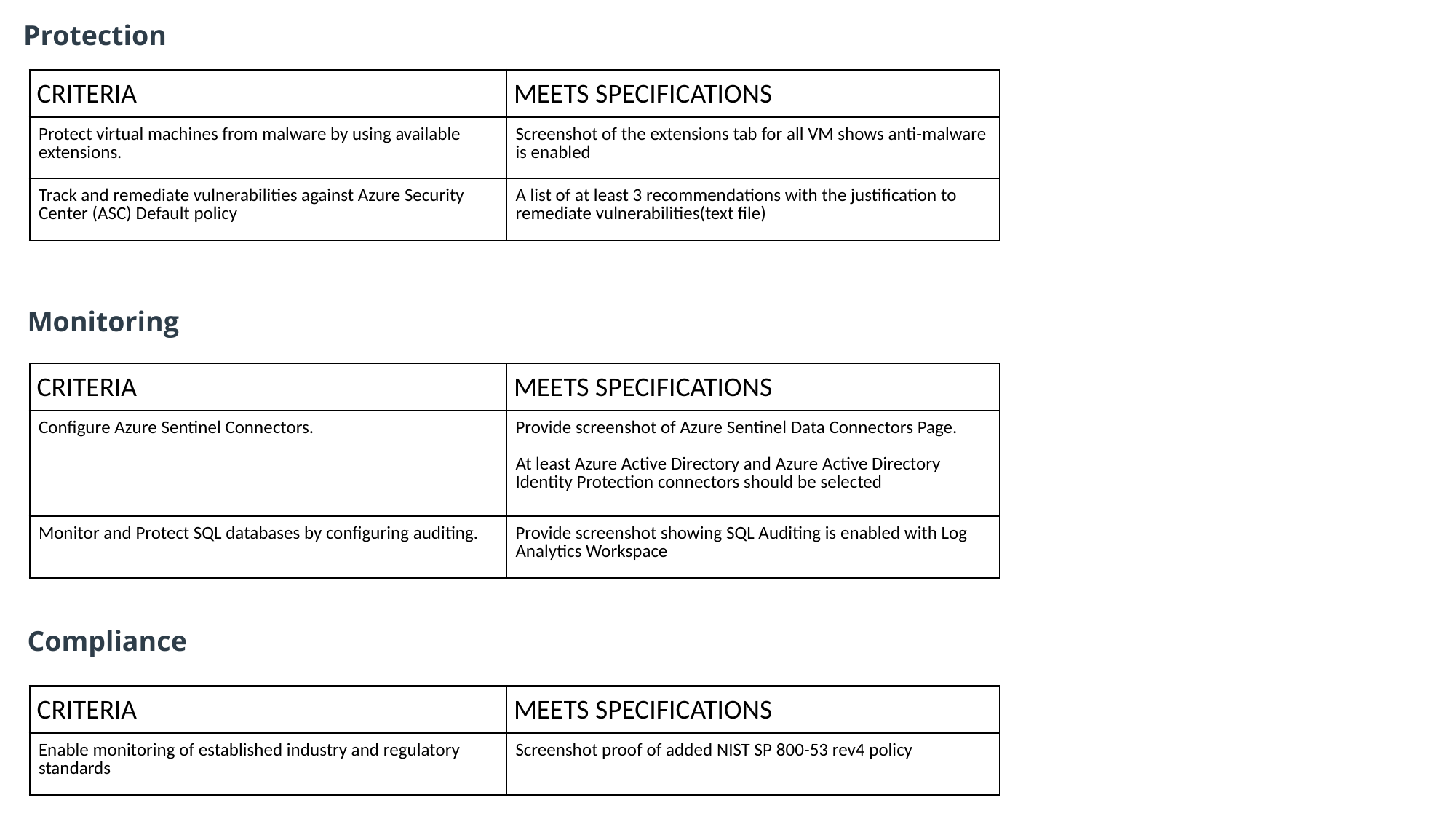

Protection
| CRITERIA | MEETS SPECIFICATIONS |
| --- | --- |
| Protect virtual machines from malware by using available extensions. | Screenshot of the extensions tab for all VM shows anti-malware is enabled |
| Track and remediate vulnerabilities against Azure Security Center (ASC) Default policy | A list of at least 3 recommendations with the justification to remediate vulnerabilities(text file) |
Monitoring
| CRITERIA | MEETS SPECIFICATIONS |
| --- | --- |
| Configure Azure Sentinel Connectors. | Provide screenshot of Azure Sentinel Data Connectors Page. At least Azure Active Directory and Azure Active Directory Identity Protection connectors should be selected |
| Monitor and Protect SQL databases by configuring auditing. | Provide screenshot showing SQL Auditing is enabled with Log Analytics Workspace |
Compliance
| CRITERIA | MEETS SPECIFICATIONS |
| --- | --- |
| Enable monitoring of established industry and regulatory standards | Screenshot proof of added NIST SP 800-53 rev4 policy |